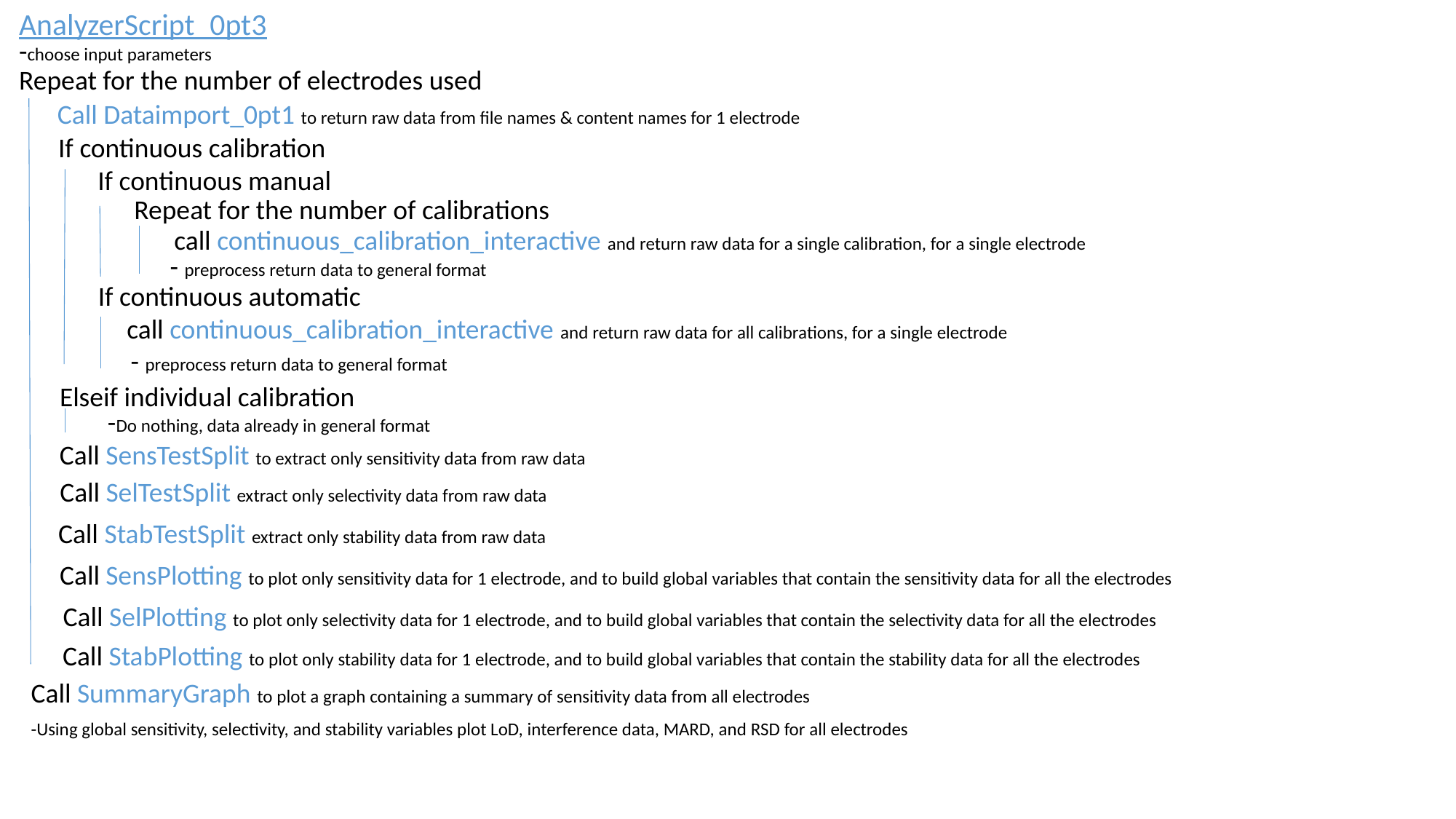

AnalyzerScript_0pt3
-choose input parameters
Repeat for the number of electrodes used
Call Dataimport_0pt1 to return raw data from file names & content names for 1 electrode
If continuous calibration
If continuous manual
Repeat for the number of calibrations
 call continuous_calibration_interactive and return raw data for a single calibration, for a single electrode
- preprocess return data to general format
If continuous automatic
 call continuous_calibration_interactive and return raw data for all calibrations, for a single electrode
- preprocess return data to general format
Elseif individual calibration
-Do nothing, data already in general format
Call SensTestSplit to extract only sensitivity data from raw data
Call SelTestSplit extract only selectivity data from raw data
Call StabTestSplit extract only stability data from raw data

Call SensPlotting to plot only sensitivity data for 1 electrode, and to build global variables that contain the sensitivity data for all the electrodes
Call SelPlotting to plot only selectivity data for 1 electrode, and to build global variables that contain the selectivity data for all the electrodes
Call StabPlotting to plot only stability data for 1 electrode, and to build global variables that contain the stability data for all the electrodes
Call SummaryGraph to plot a graph containing a summary of sensitivity data from all electrodes
-Using global sensitivity, selectivity, and stability variables plot LoD, interference data, MARD, and RSD for all electrodes